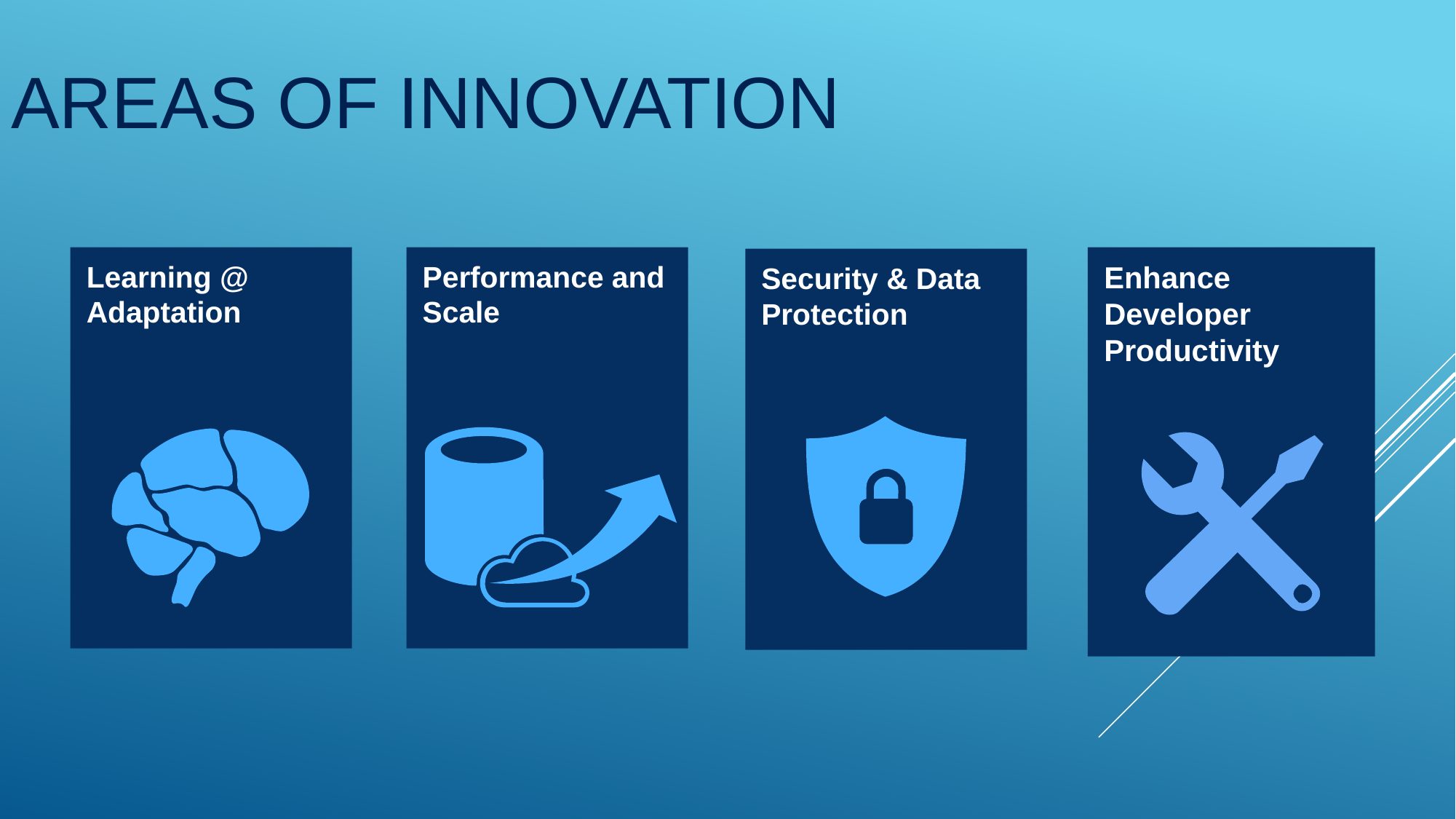

Areas of Innovation
Learning @ Adaptation

Performance and Scale

Enhance Developer Productivity

Security & Data Protection